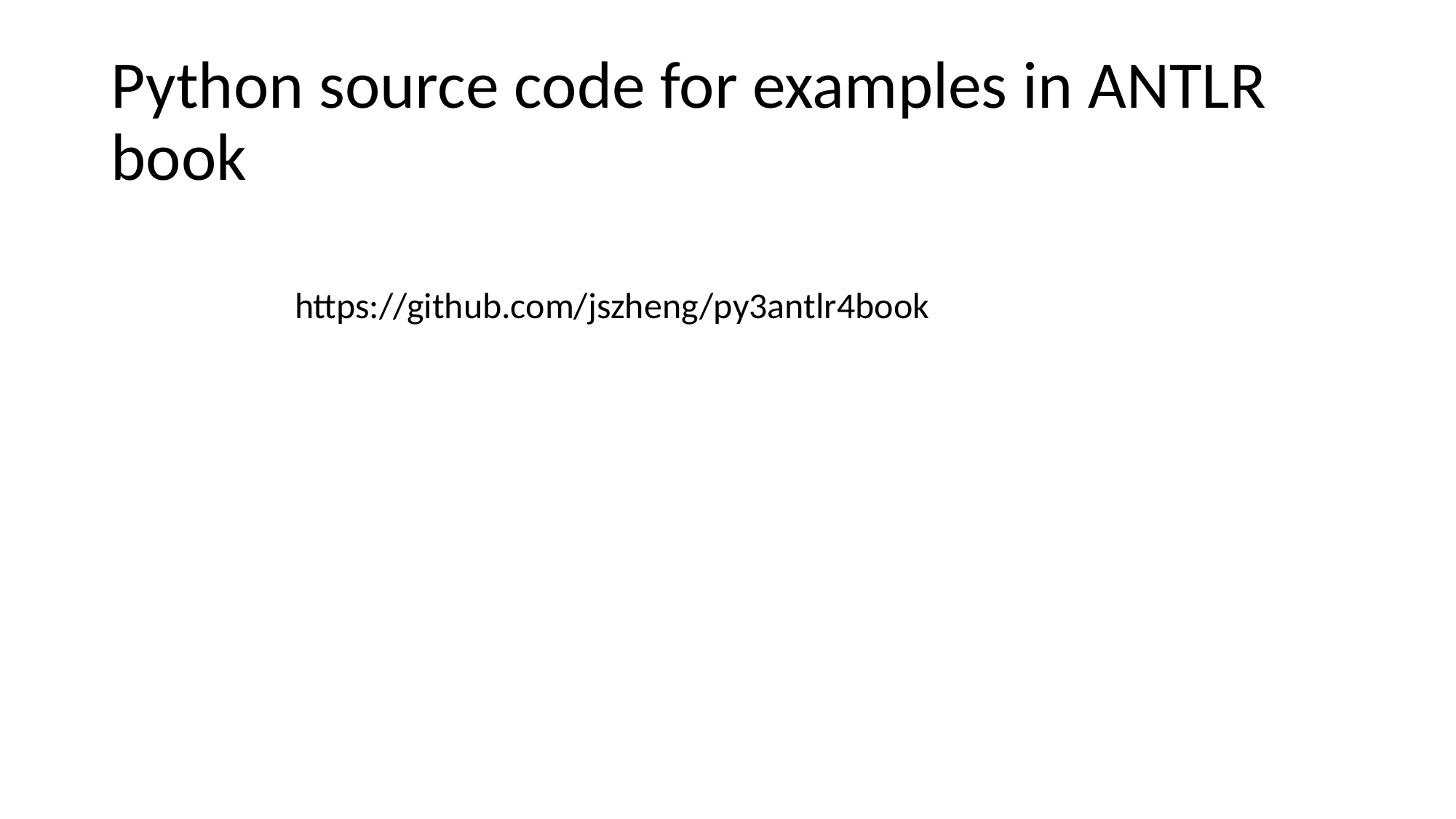

# Python source code for examples in ANTLR book
https://github.com/jszheng/py3antlr4book